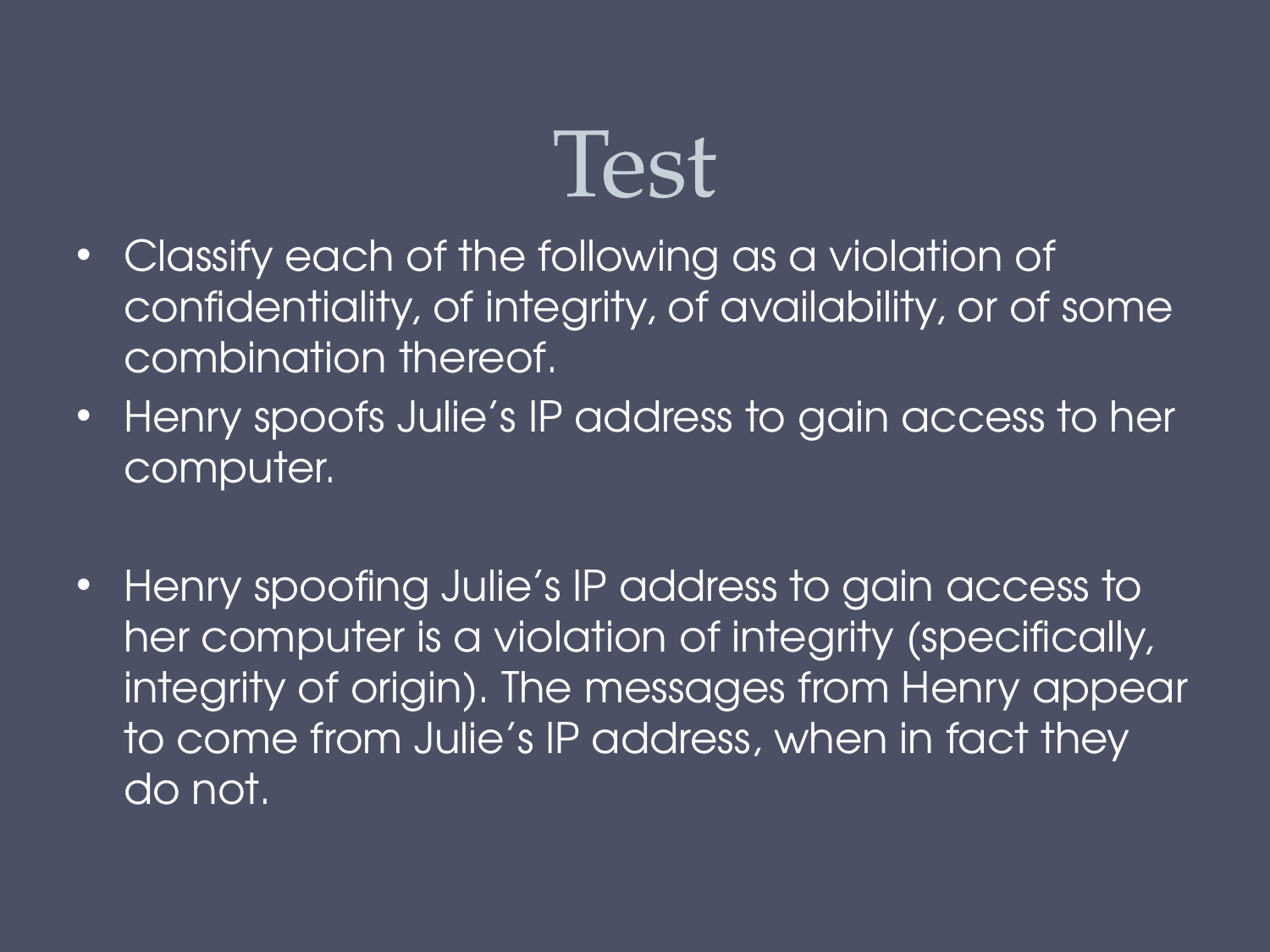

# Test
Classify each of the following as a violation of confidentiality, of integrity, of availability, or of some combination thereof.
Henry spoofs Julie’s IP address to gain access to her computer.

Henry spoofing Julie’s IP address to gain access to her computer is a violation of integrity (specifically, integrity of origin). The messages from Henry appear to come from Julie’s IP address, when in fact they do not.